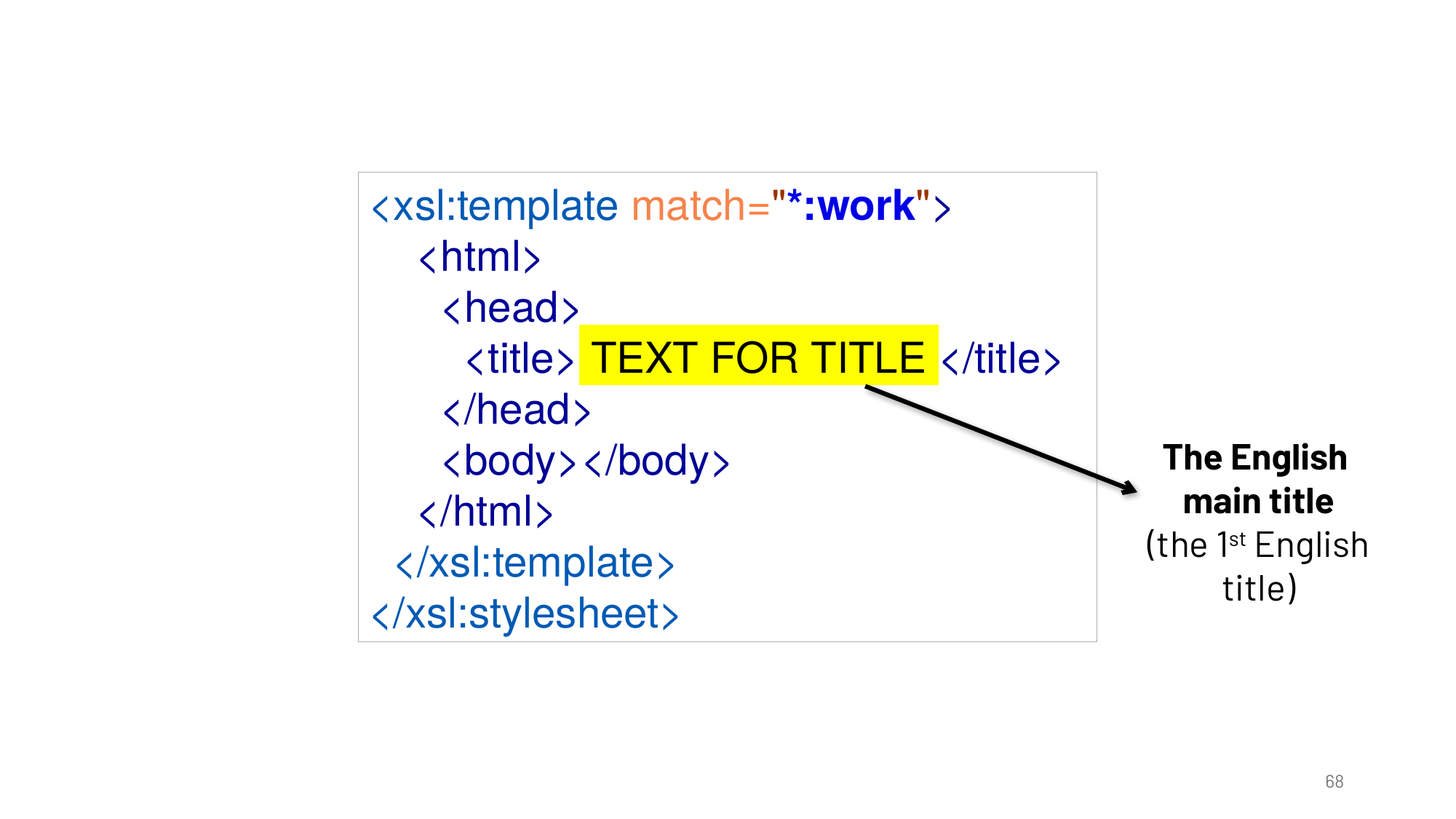

<xsl:template match="*:work">
    <html>
      <head>
        <title> TEXT FOR TITLE </title>
      </head>
      <body></body>
    </html>
  </xsl:template>
</xsl:stylesheet>
The English
main title
(the 1st English title)
68